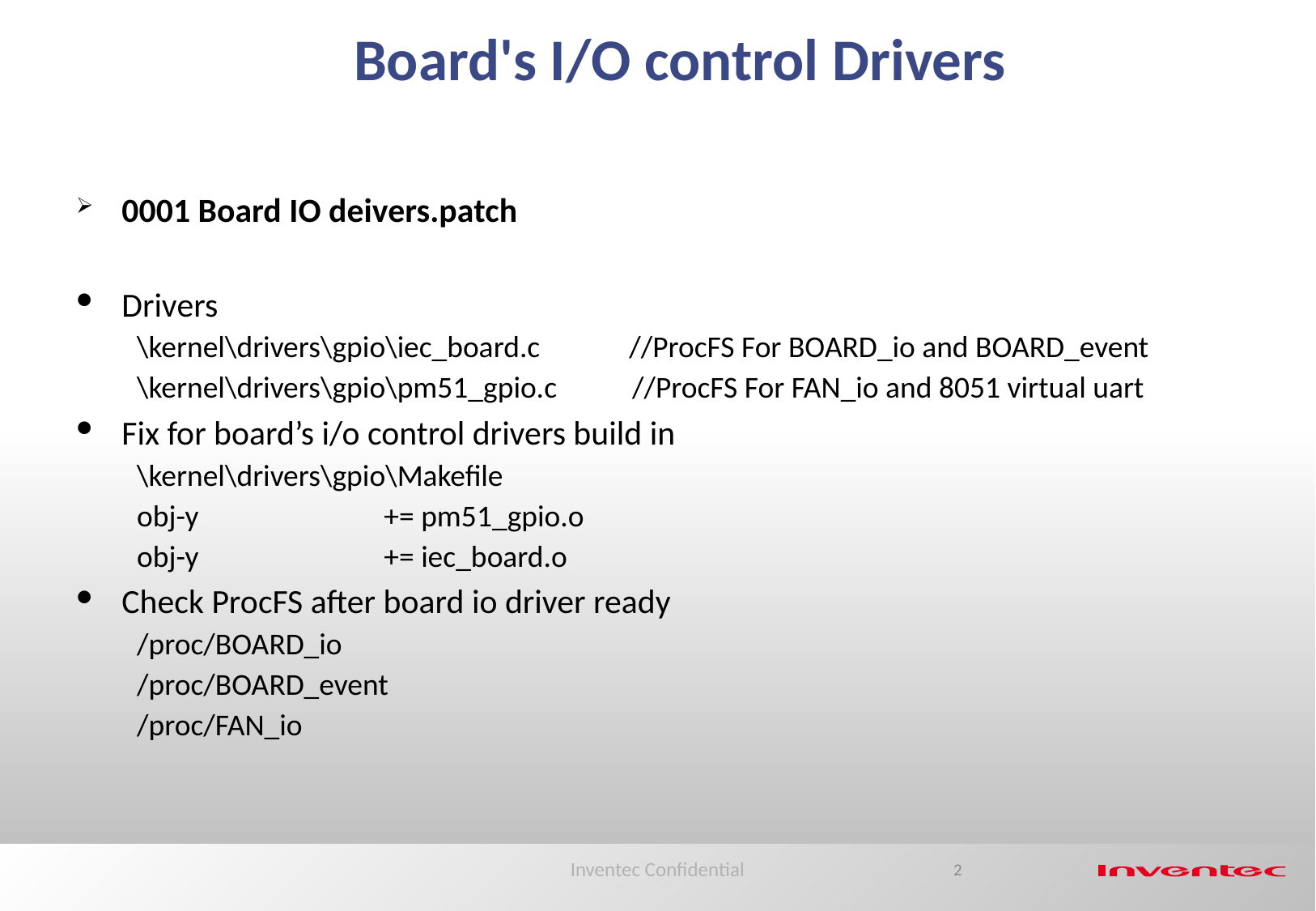

Board's I/O control Drivers

0001 Board IO deivers.patch

Drivers
\kernel\drivers\gpio\iec_board.c             //ProcFS For BOARD_io and BOARD_event
\kernel\drivers\gpio\pm51_gpio.c           //ProcFS For FAN_io and 8051 virtual uart
Fix for board’s i/o control drivers build in
\kernel\drivers\gpio\Makefile
obj-y                           += pm51_gpio.o
obj-y                           += iec_board.o
Check ProcFS after board io driver ready
/proc/BOARD_io
/proc/BOARD_event
/proc/FAN_io

Inventec Confidential
2